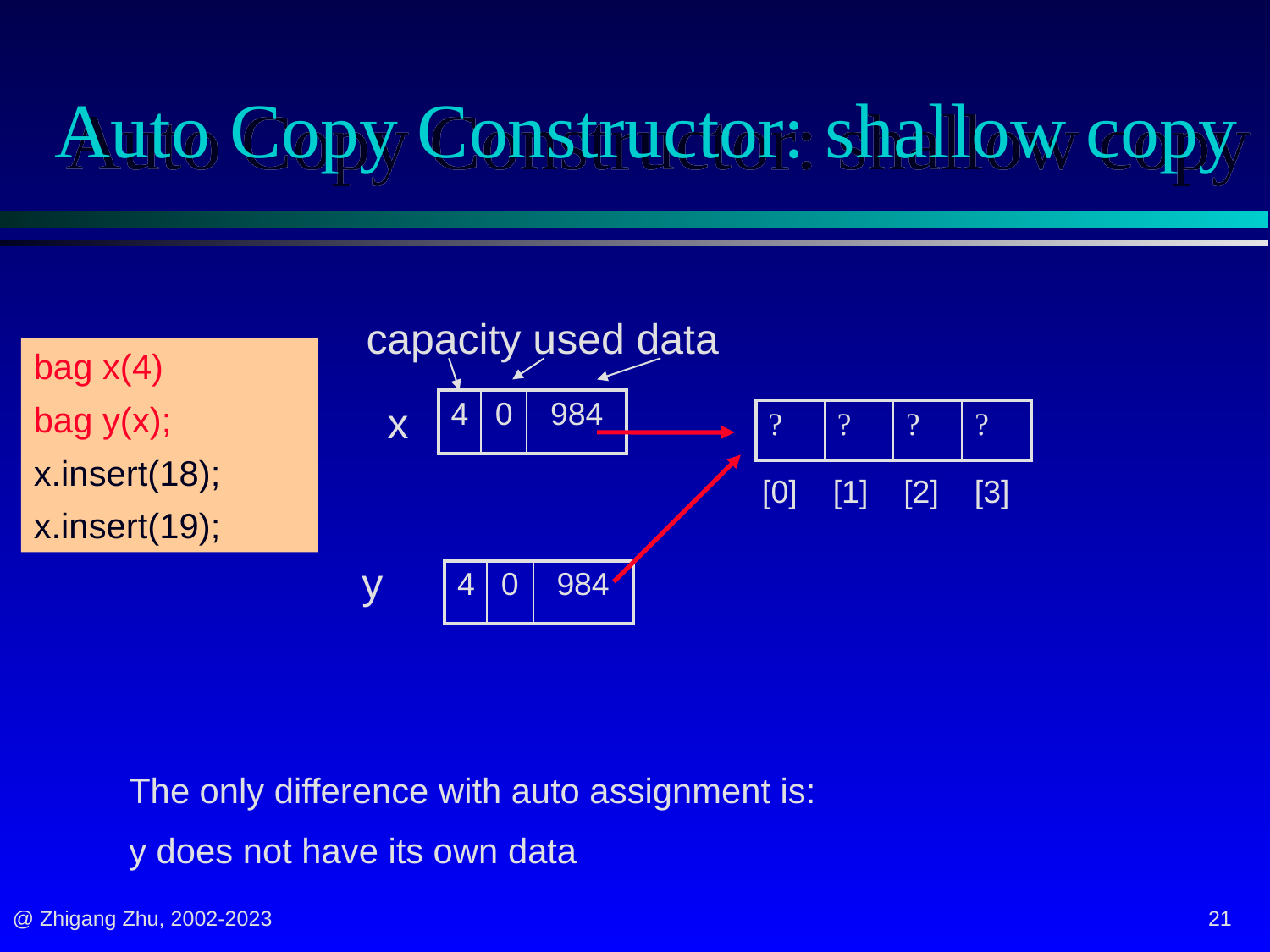

# Auto Copy Constructor: shallow copy
capacity used data
bag x(4)
bag y(x);
x.insert(18);
x.insert(19);

x
| 4 | 0 | 984 |
| --- | --- | --- |
| ? | ? | ? | ? |
| --- | --- | --- | --- |

 [0]    [1]    [2]    [3]
y
| 4 | 0 | 984 |
| --- | --- | --- |
The only difference with auto assignment is:
y does not have its own data